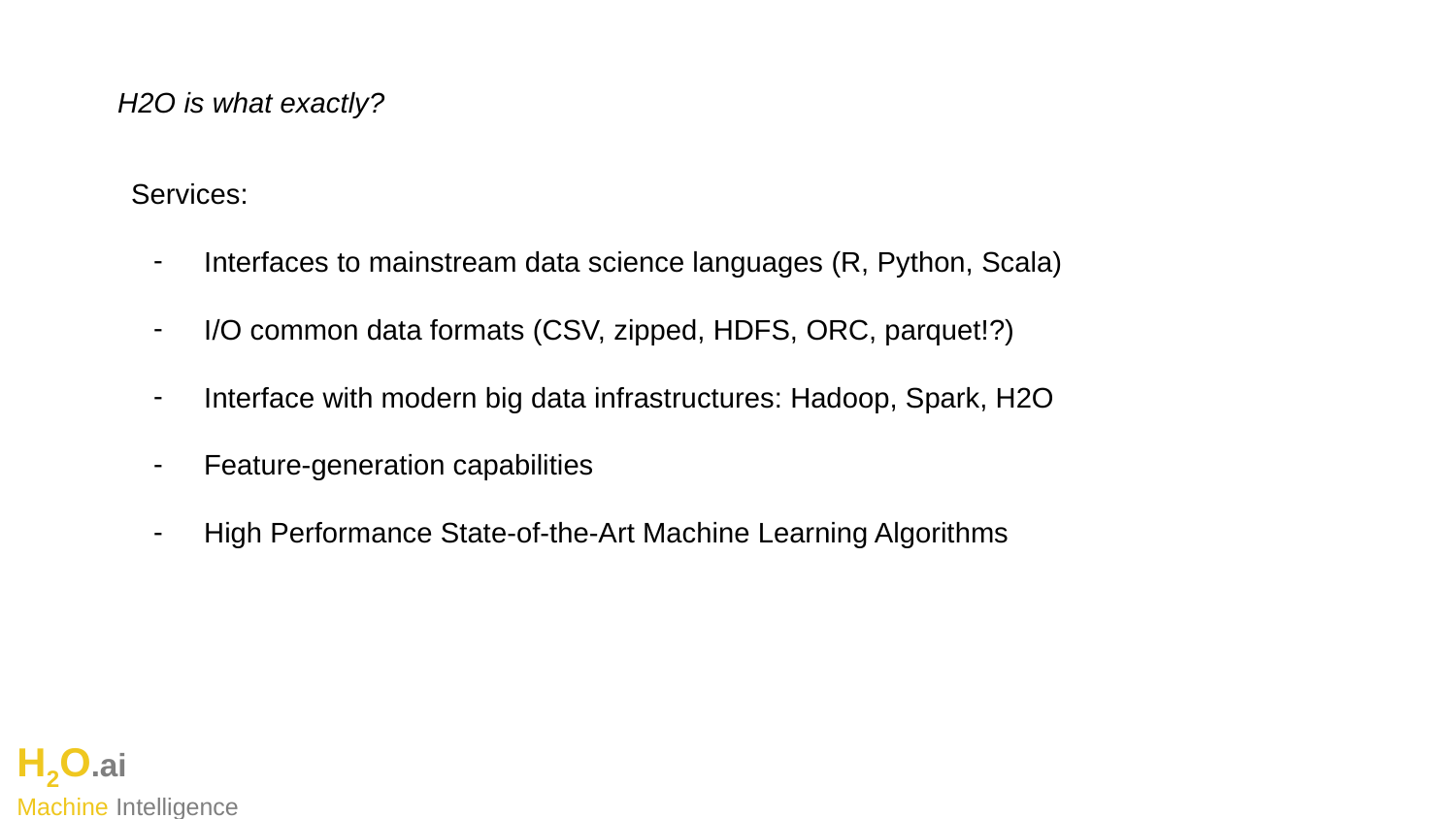

H2O is what exactly?

Services:

Interfaces to mainstream data science languages (R, Python, Scala)

I/O common data formats (CSV, zipped, HDFS, ORC, parquet!?)

Interface with modern big data infrastructures: Hadoop, Spark, H2O

Feature-generation capabilities

High Performance State-of-the-Art Machine Learning Algorithms